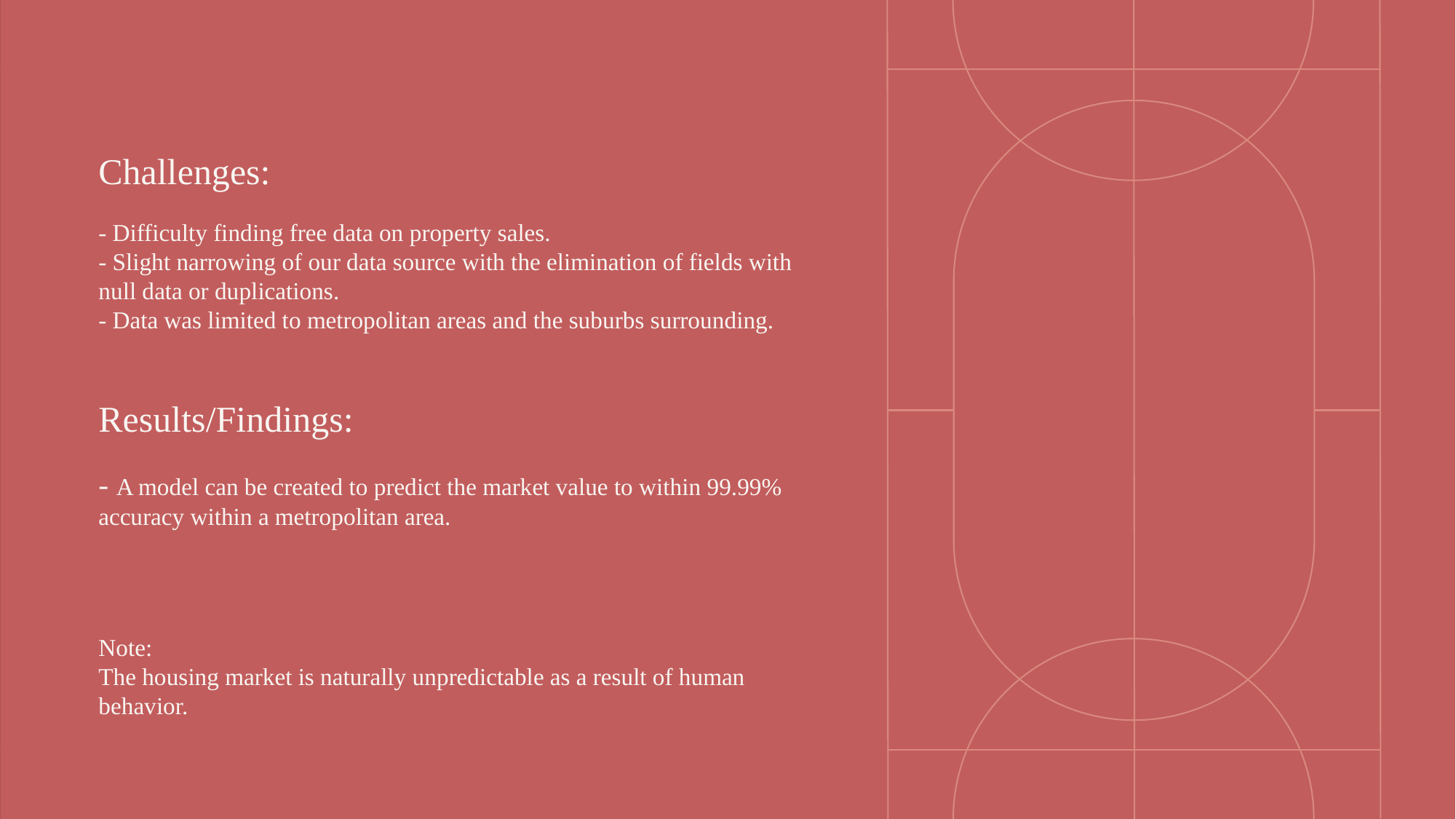

# Challenges: - Difficulty finding free data on property sales. - Slight narrowing of our data source with the elimination of fields with null data or duplications. - Data was limited to metropolitan areas and the suburbs surrounding. Results/Findings: - A model can be created to predict the market value to within 99.99% accuracy within a metropolitan area. Note: The housing market is naturally unpredictable as a result of human behavior.